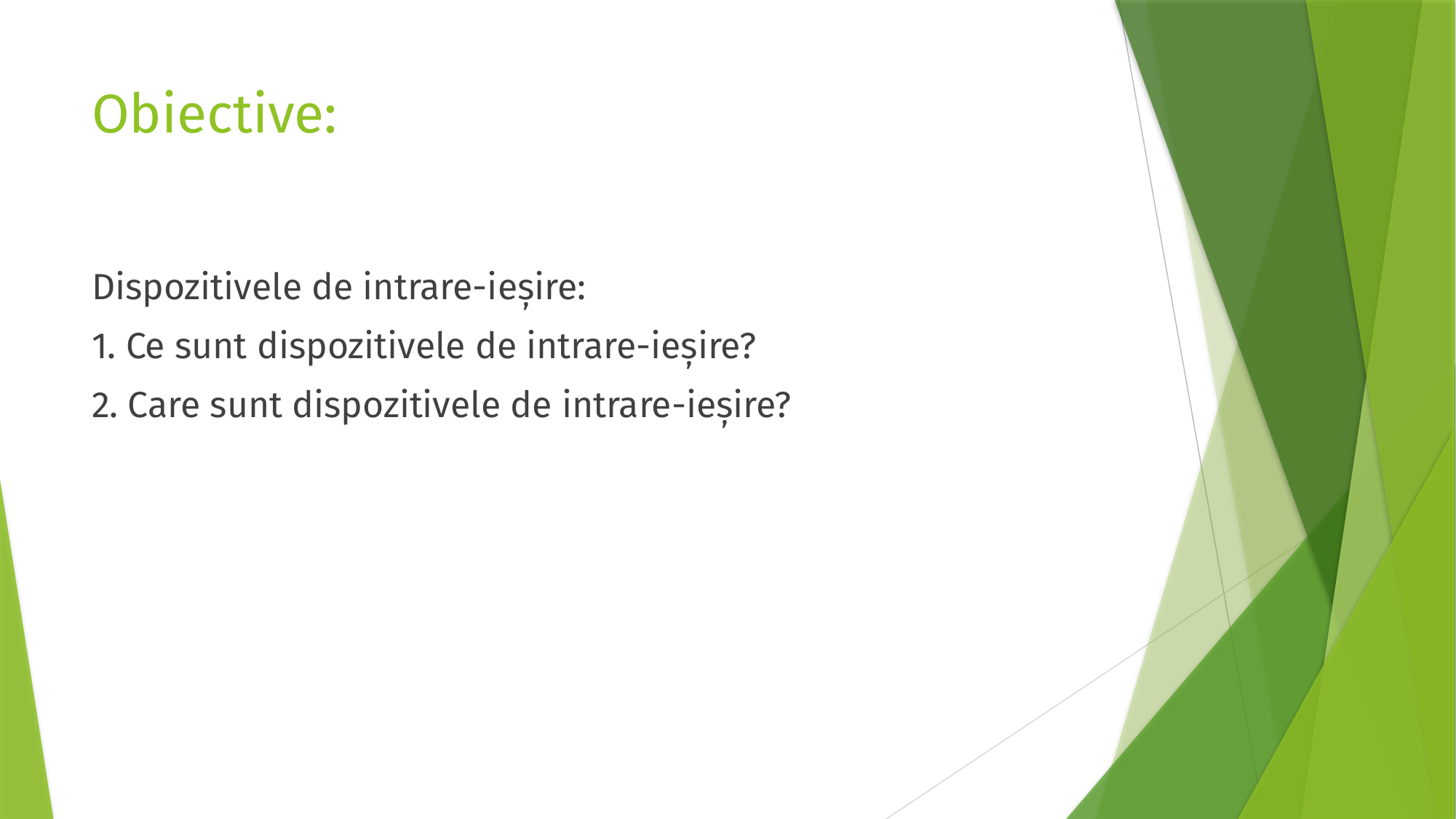

# Obiective:
Dispozitivele de intrare-ieșire:
1. Ce sunt dispozitivele de intrare-ieșire?
2. Care sunt dispozitivele de intrare-ieșire?